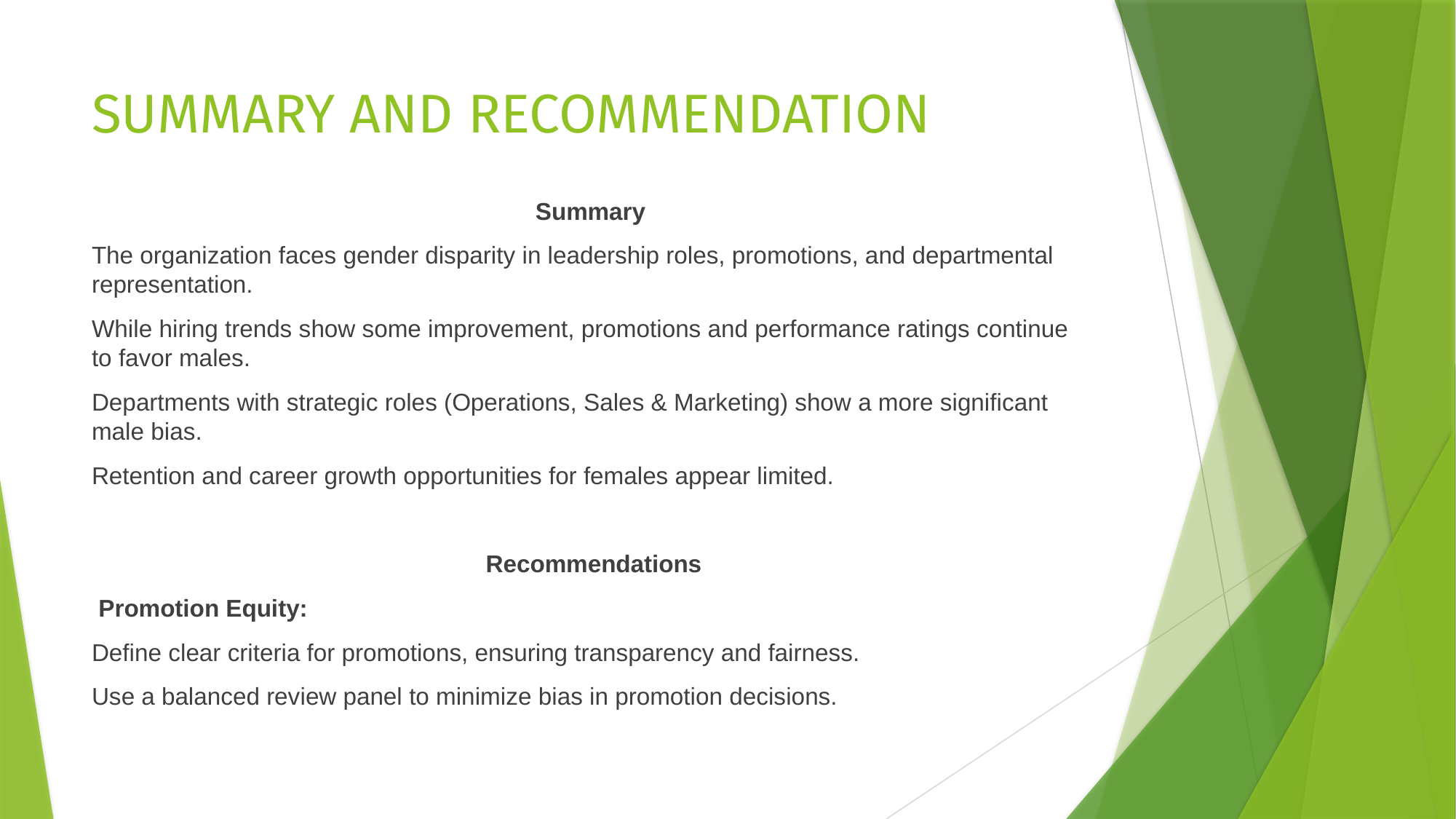

# SUMMARY AND RECOMMENDATION
Summary
The organization faces gender disparity in leadership roles, promotions, and departmental representation.
While hiring trends show some improvement, promotions and performance ratings continue to favor males.
Departments with strategic roles (Operations, Sales & Marketing) show a more significant male bias.
Retention and career growth opportunities for females appear limited.

Recommendations
 Promotion Equity:
Define clear criteria for promotions, ensuring transparency and fairness.
Use a balanced review panel to minimize bias in promotion decisions.